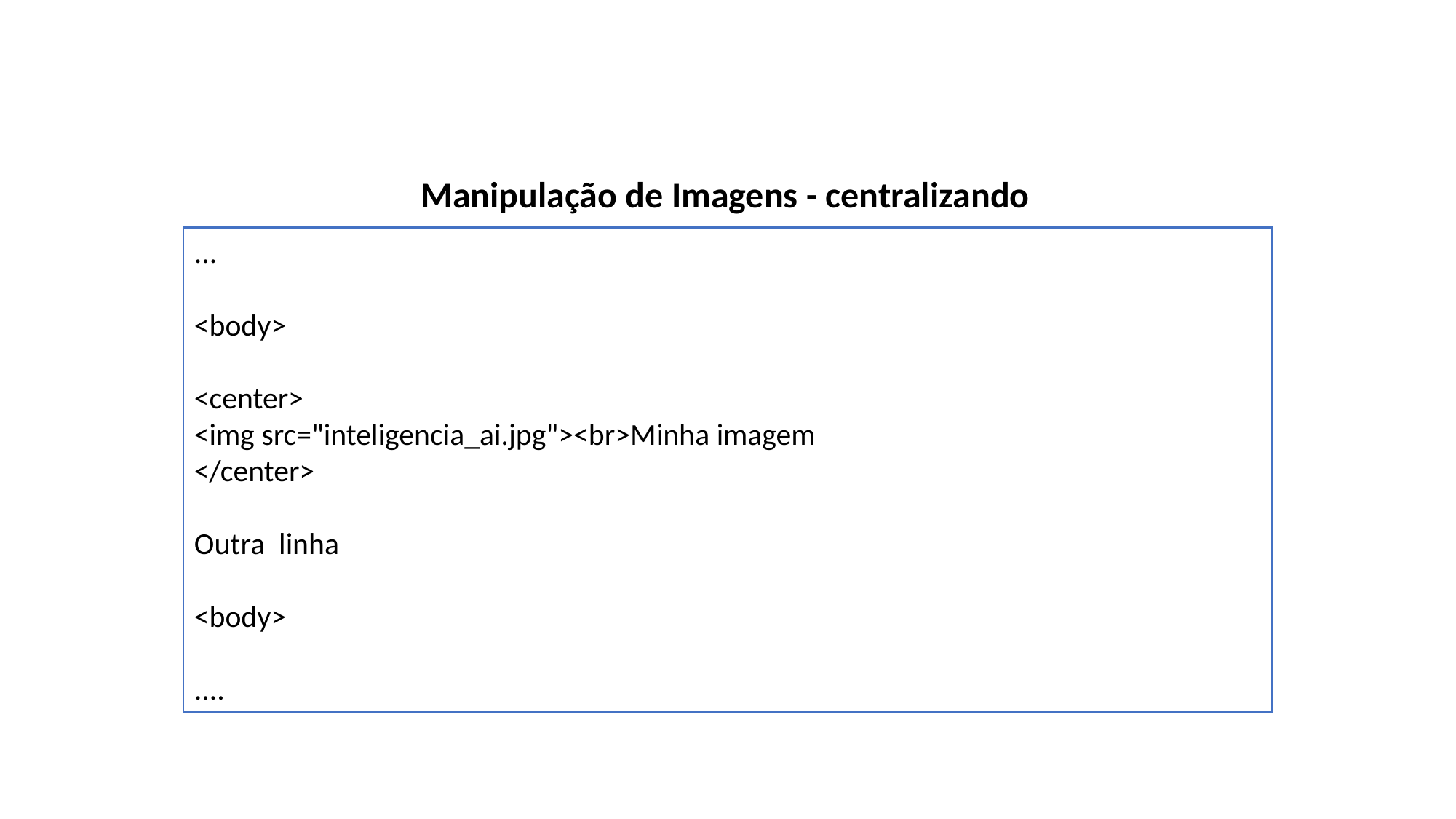

Manipulação de Imagens - centralizando
...

<body>

<center>
<img src="inteligencia_ai.jpg"><br>Minha imagem
</center>

Outra  linha

<body>

....